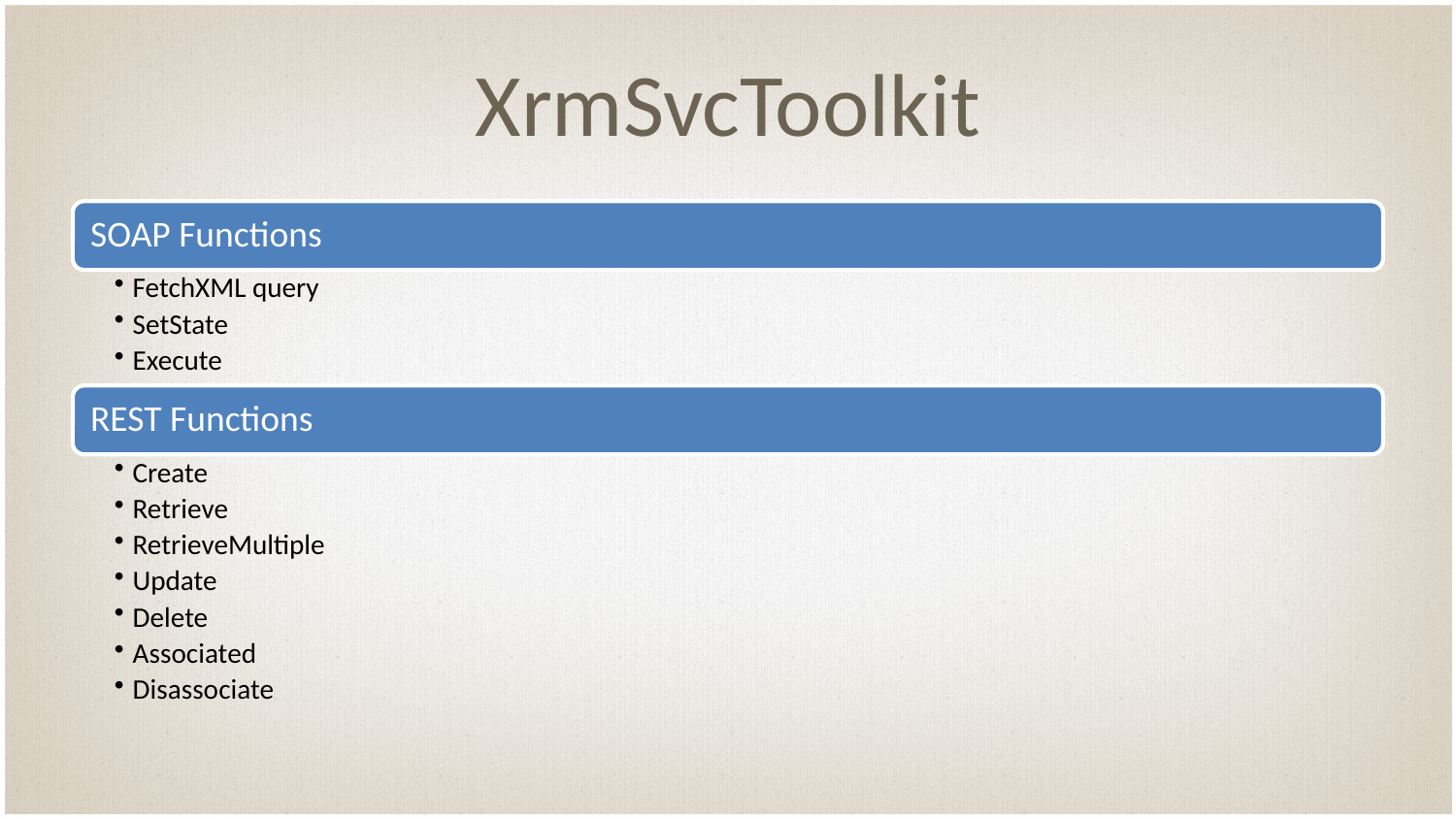

# XrmSvcToolkit
SOAP Functions
FetchXML query
SetState
Execute
REST Functions
Create
Retrieve
RetrieveMultiple
Update
Delete
Associated
Disassociate